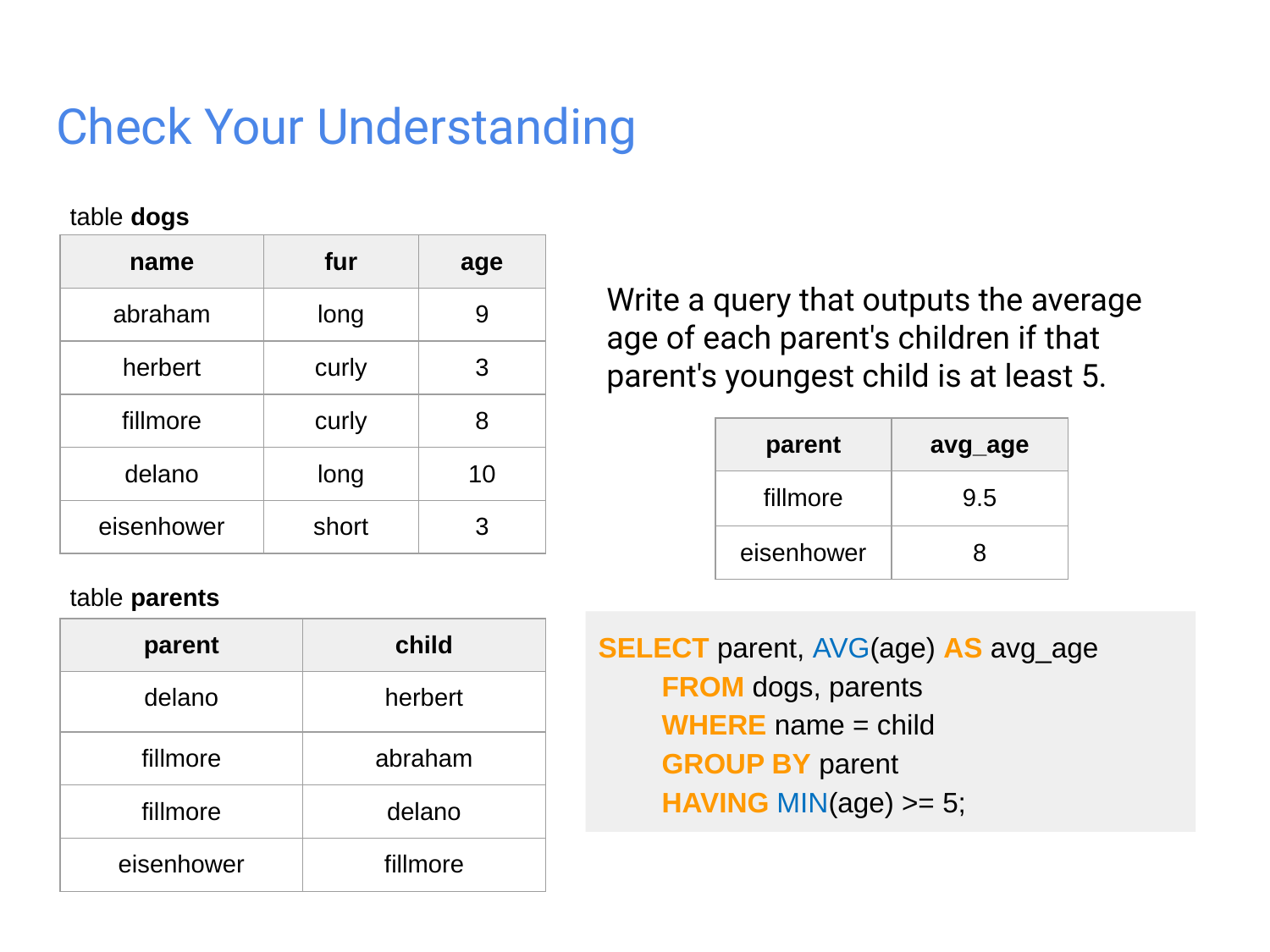

# Check Your Understanding
table dogs
| name | fur | age |
| --- | --- | --- |
| abraham | long | 9 |
| herbert | curly | 3 |
| fillmore | curly | 8 |
| delano | long | 10 |
| eisenhower | short | 3 |
Write a query that outputs the average age of each parent's children if that parent's youngest child is at least 5.
| parent | avg\_age |
| --- | --- |
| fillmore | 9.5 |
| eisenhower | 8 |
table parents
SELECT parent, AVG(age) AS avg_age
FROM dogs, parents
WHERE name = child
GROUP BY parent
HAVING MIN(age) >= 5;
| parent | child |
| --- | --- |
| delano | herbert |
| fillmore | abraham |
| fillmore | delano |
| eisenhower | fillmore |